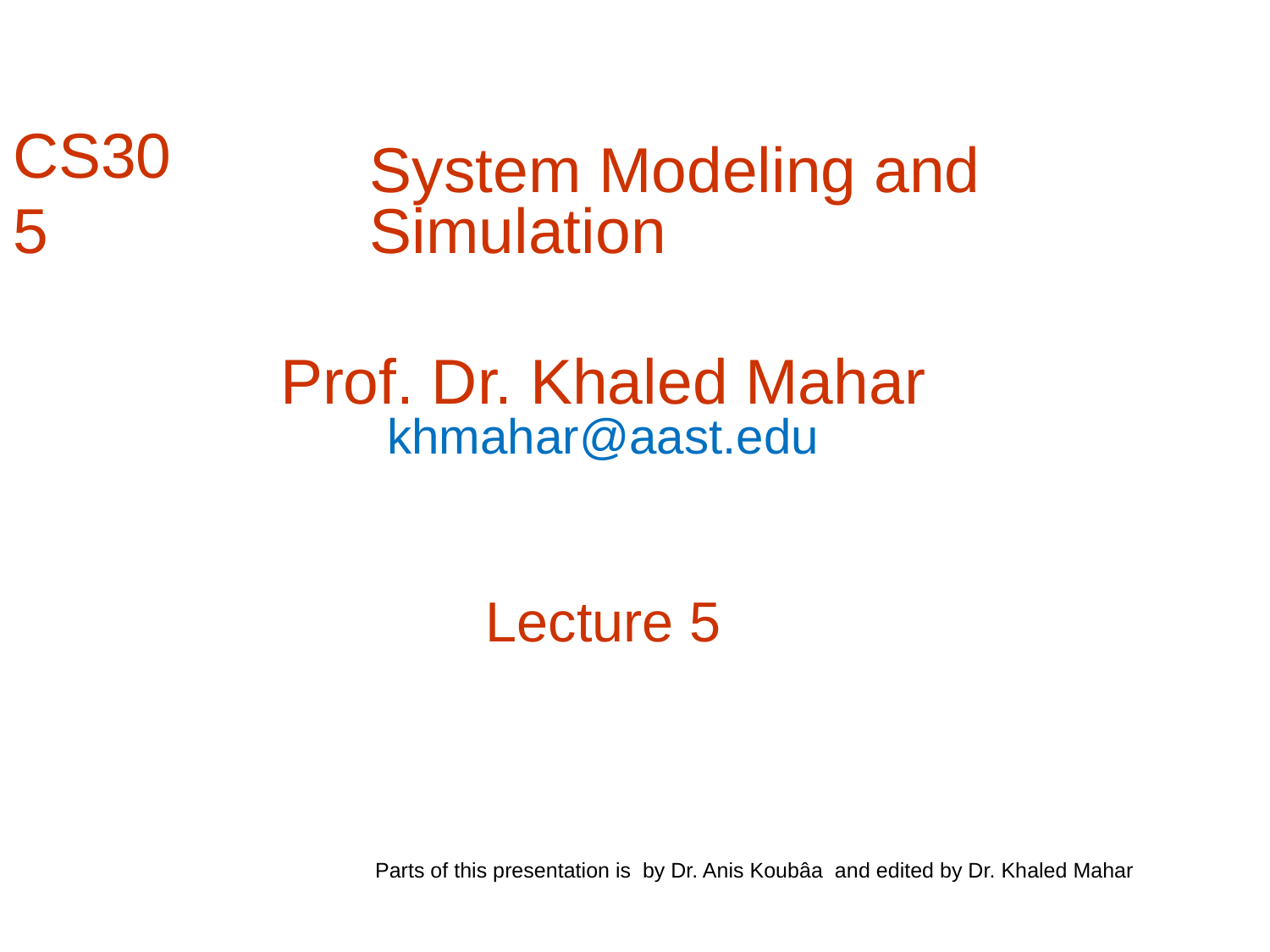

CS305
System Modeling and Simulation
Prof. Dr. Khaled Mahar
khmahar@aast.edu
Lecture 5
Parts of this presentation is  by Dr. Anis Koubâa  and edited by Dr. Khaled Mahar